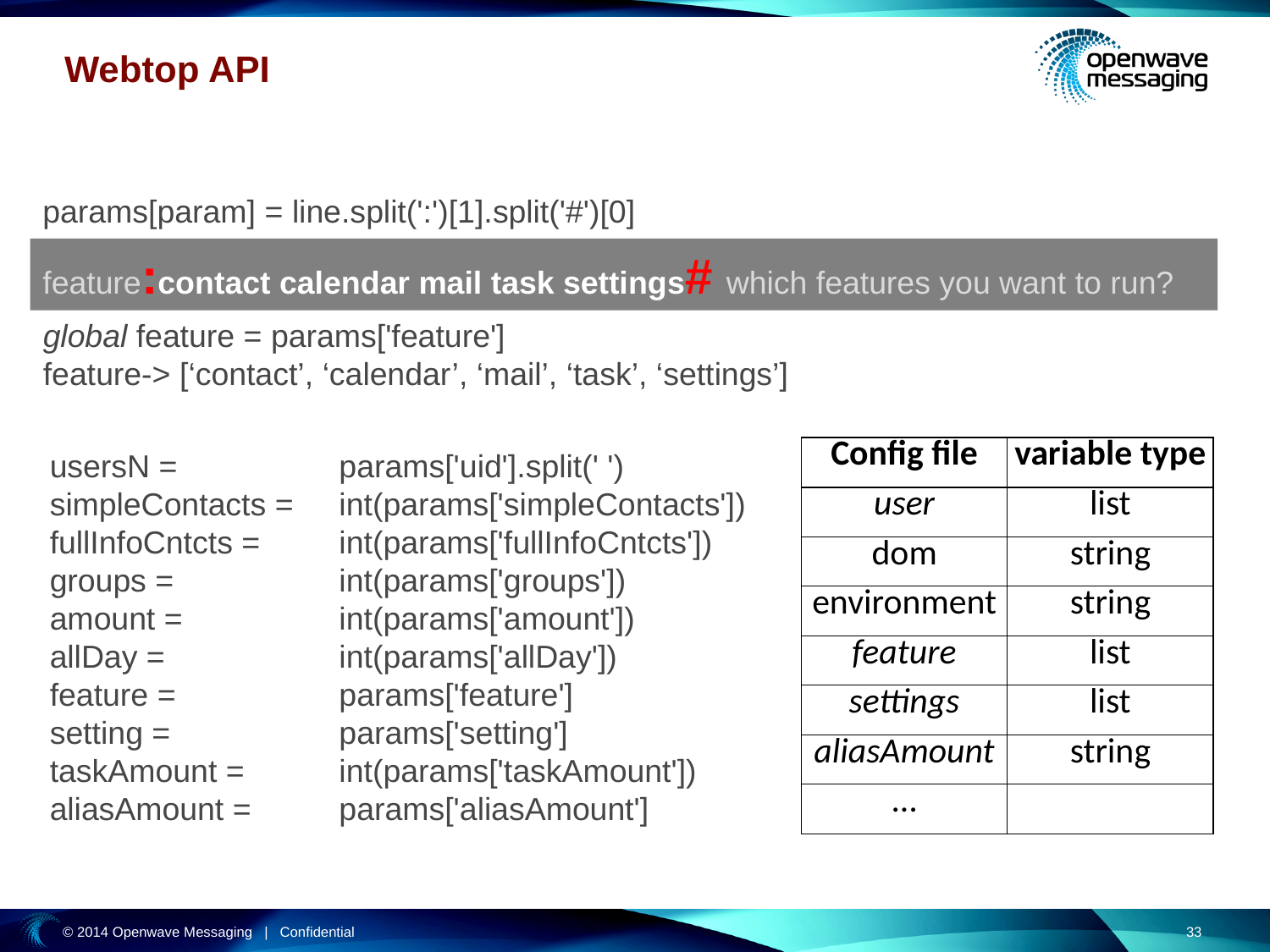

# Webtop API

params[param] = line.split(':')[1].split('#')[0]
feature:contact calendar mail task settings# which features you want to run?
global feature = params['feature']
feature-> [‘contact’, ‘calendar’, ‘mail’, ‘task’, ‘settings’]
| Config file | variable type |
| --- | --- |
| user | list |
| dom | string |
| environment | string |
| feature | list |
| settings | list |
| aliasAmount | string |
| … |  |
usersN = 	    params['uid'].split(' ')
simpleContacts = 	    int(params['simpleContacts'])
fullInfoCntcts = 	    int(params['fullInfoCntcts'])
groups = 	    int(params['groups'])
amount =	    int(params['amount'])
allDay =		    int(params['allDay'])
feature = 	    params['feature']
setting = 	    params['setting']
taskAmount = 	    int(params['taskAmount'])
aliasAmount = 	    params['aliasAmount']